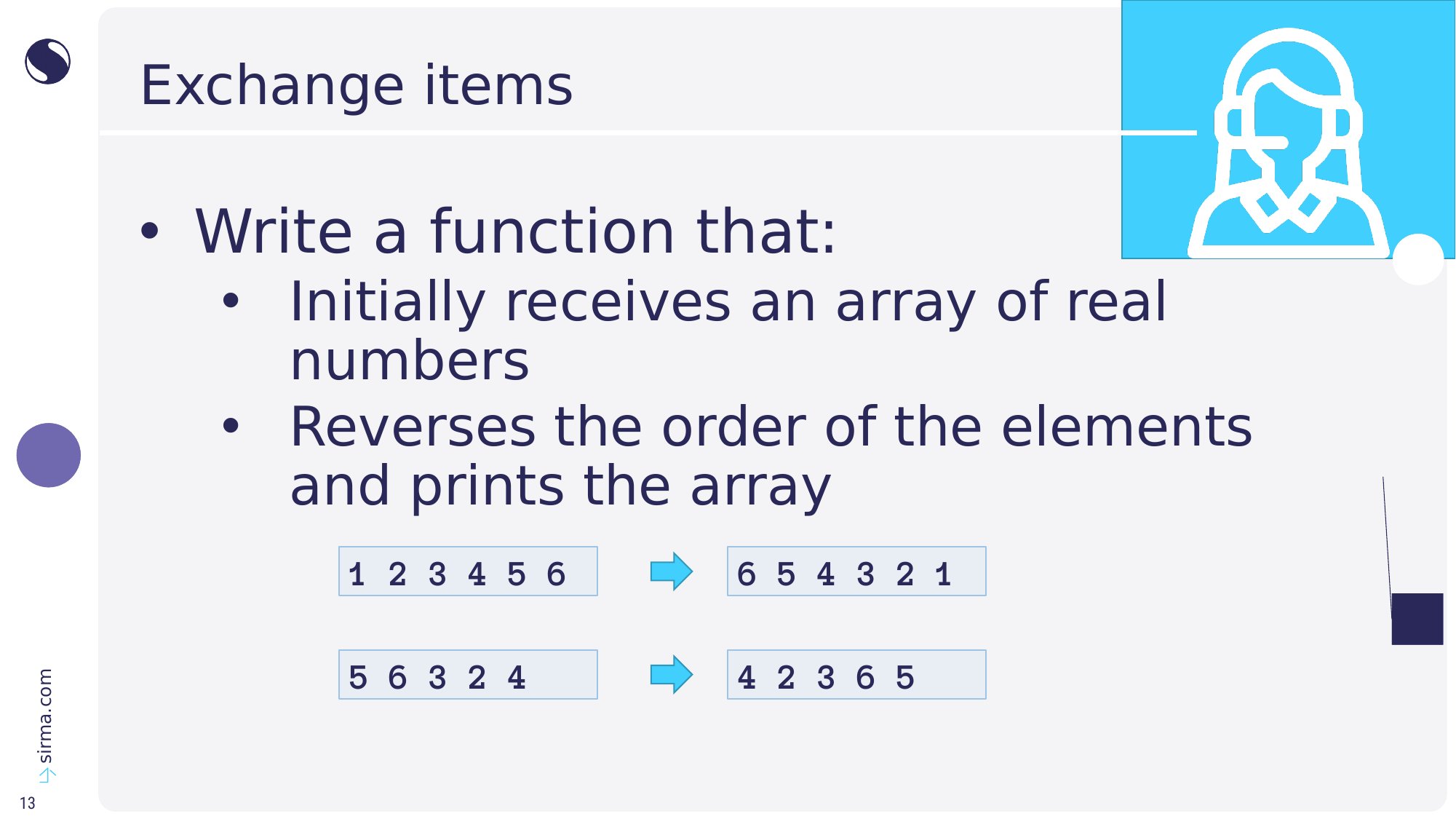

# Exchange items
Write a function that:
Initially receives an array of real numbers
Reverses the order of the elements and prints the array
1 2 3 4 5 6
6 5 4 3 2 1

5 6 3 2 4
4 2 3 6 5